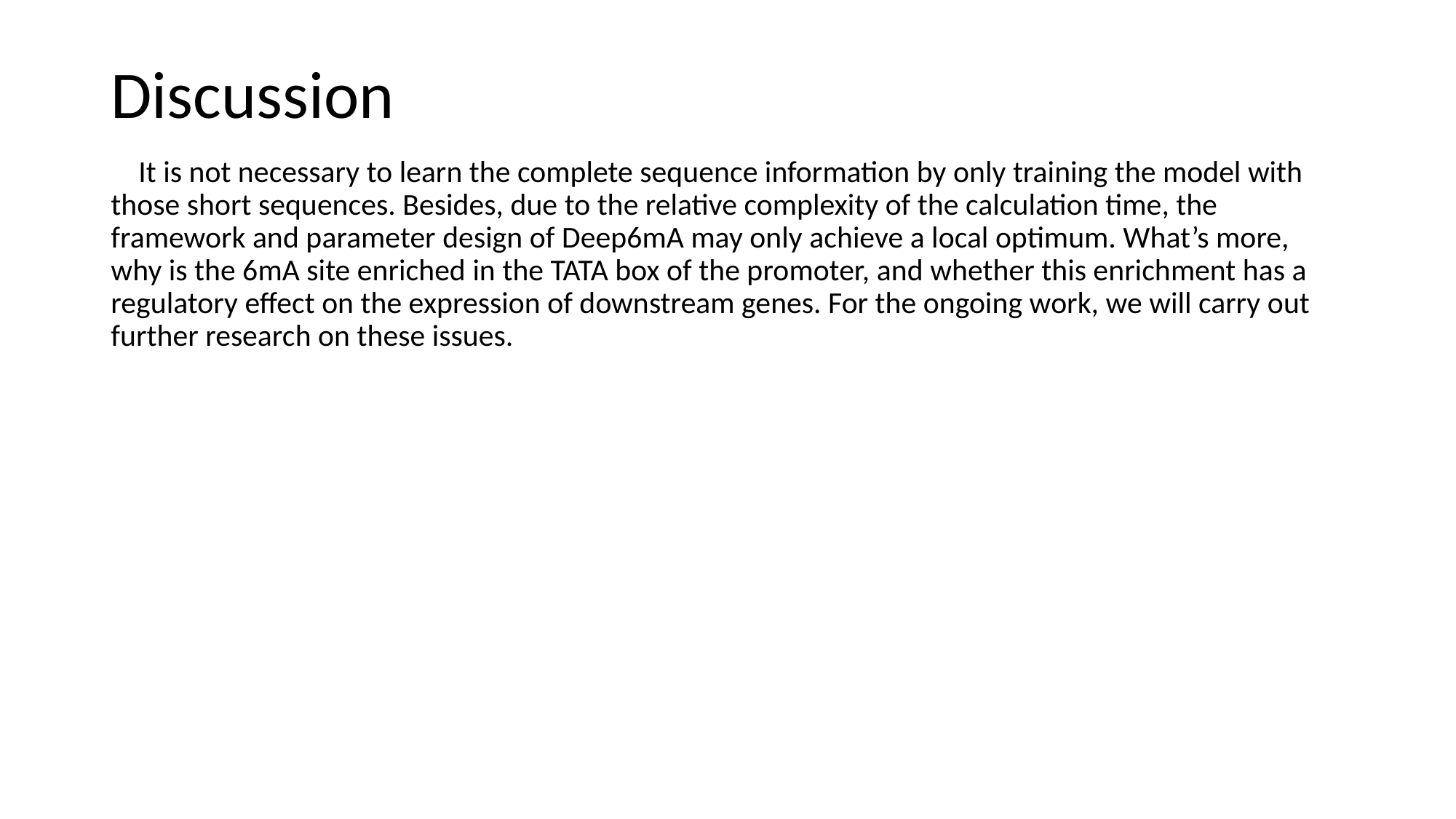

# Discussion
    It is not necessary to learn the complete sequence information by only training the model with those short sequences. Besides, due to the relative complexity of the calculation time, the framework and parameter design of Deep6mA may only achieve a local optimum. What’s more, why is the 6mA site enriched in the TATA box of the promoter, and whether this enrichment has a regulatory effect on the expression of downstream genes. For the ongoing work, we will carry out further research on these issues.